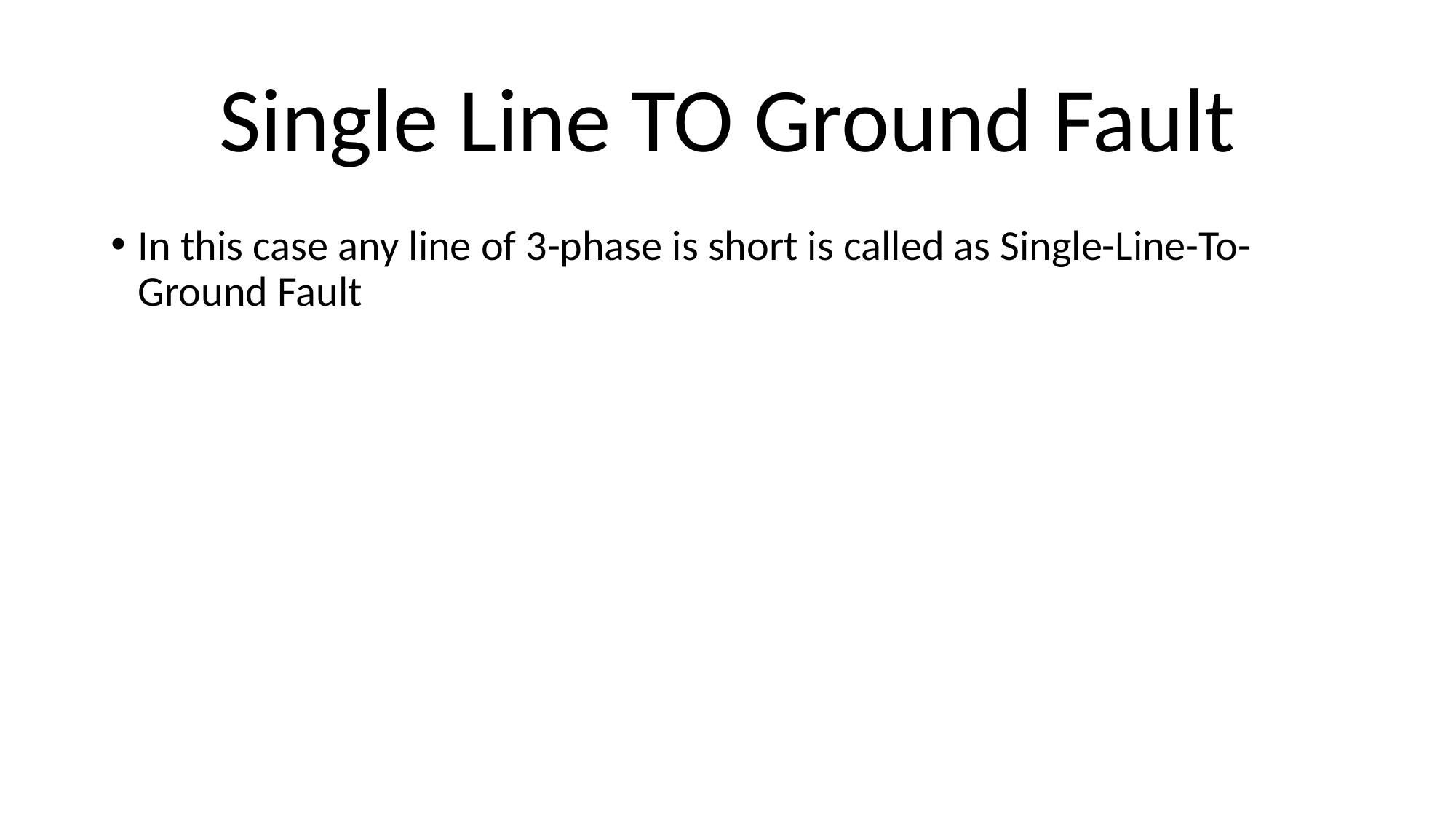

# Single Line TO Ground Fault
In this case any line of 3-phase is short is called as Single-Line-To-Ground Fault